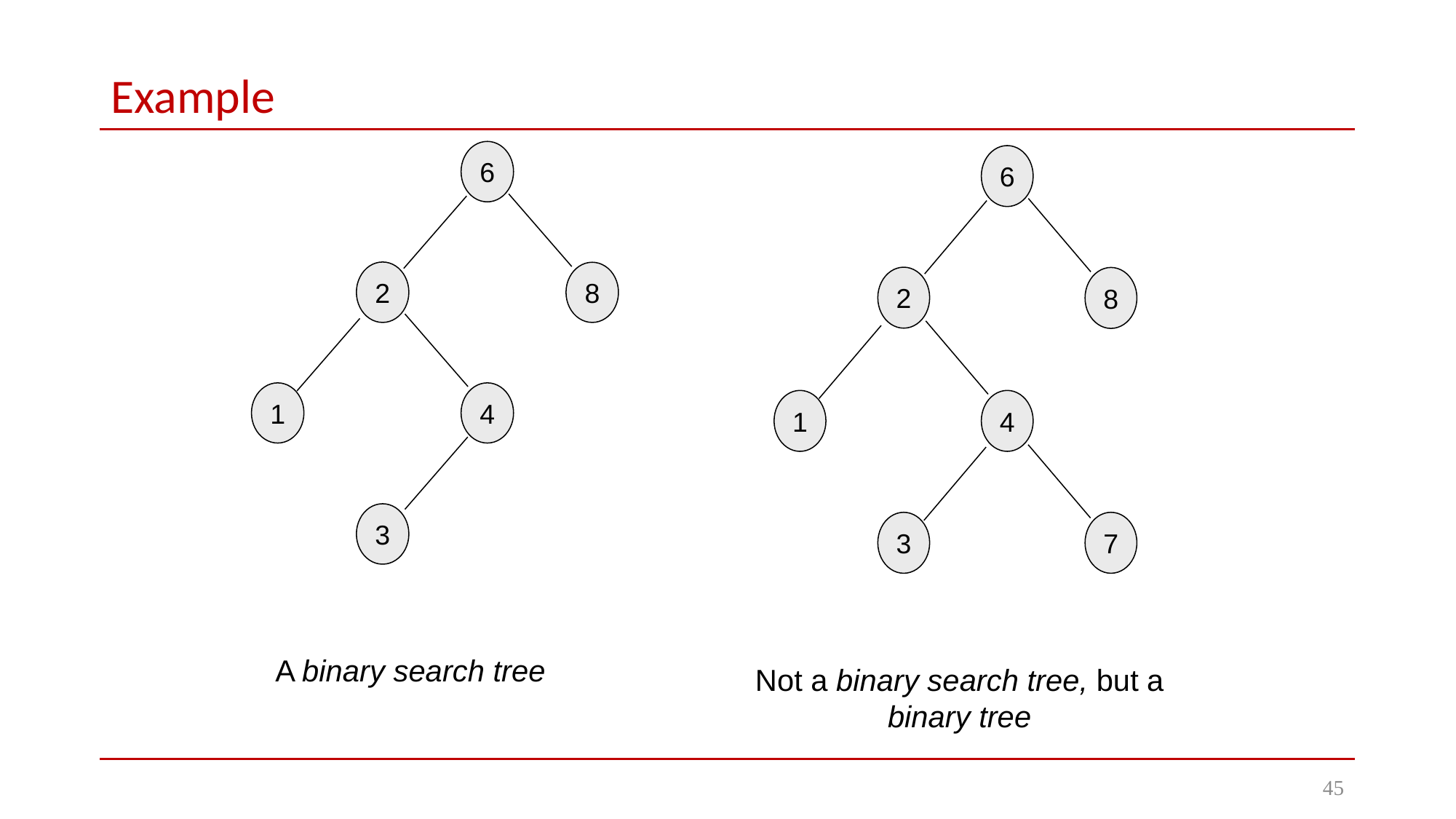

# Example
6

2
8

1
4

3
6

2
8

1
4

3
7
A binary search tree
Not a binary search tree, but a binary tree
45